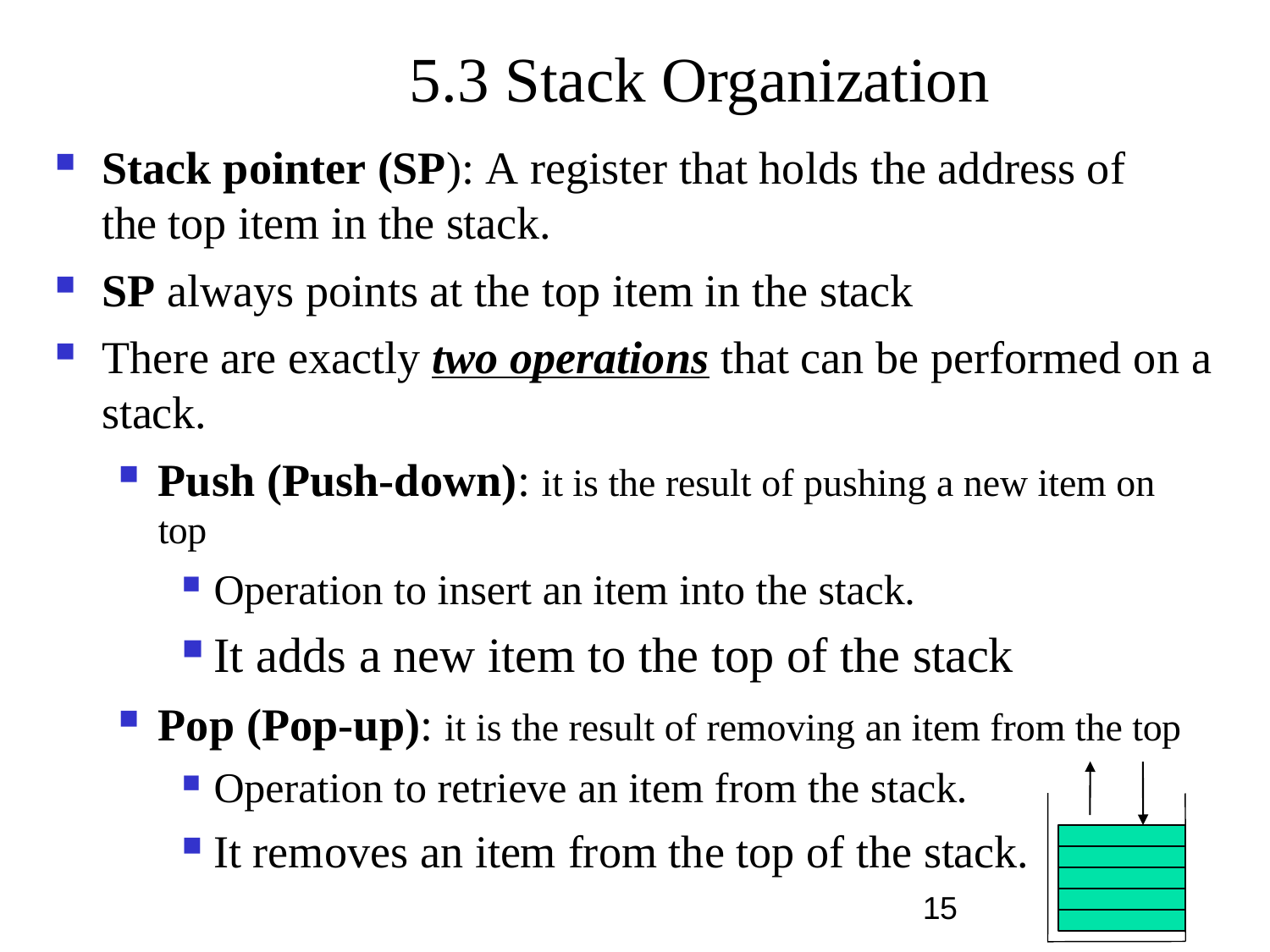

# 5.3 Stack Organization
Stack pointer (SP): A register that holds the address of the top item in the stack.
SP always points at the top item in the stack
There are exactly two operations that can be performed on a stack.
Push (Push-down): it is the result of pushing a new item on top
Operation to insert an item into the stack.
It adds a new item to the top of the stack
Pop (Pop-up): it is the result of removing an item from the top
Operation to retrieve an item from the stack.
It removes an item from the top of the stack.

15